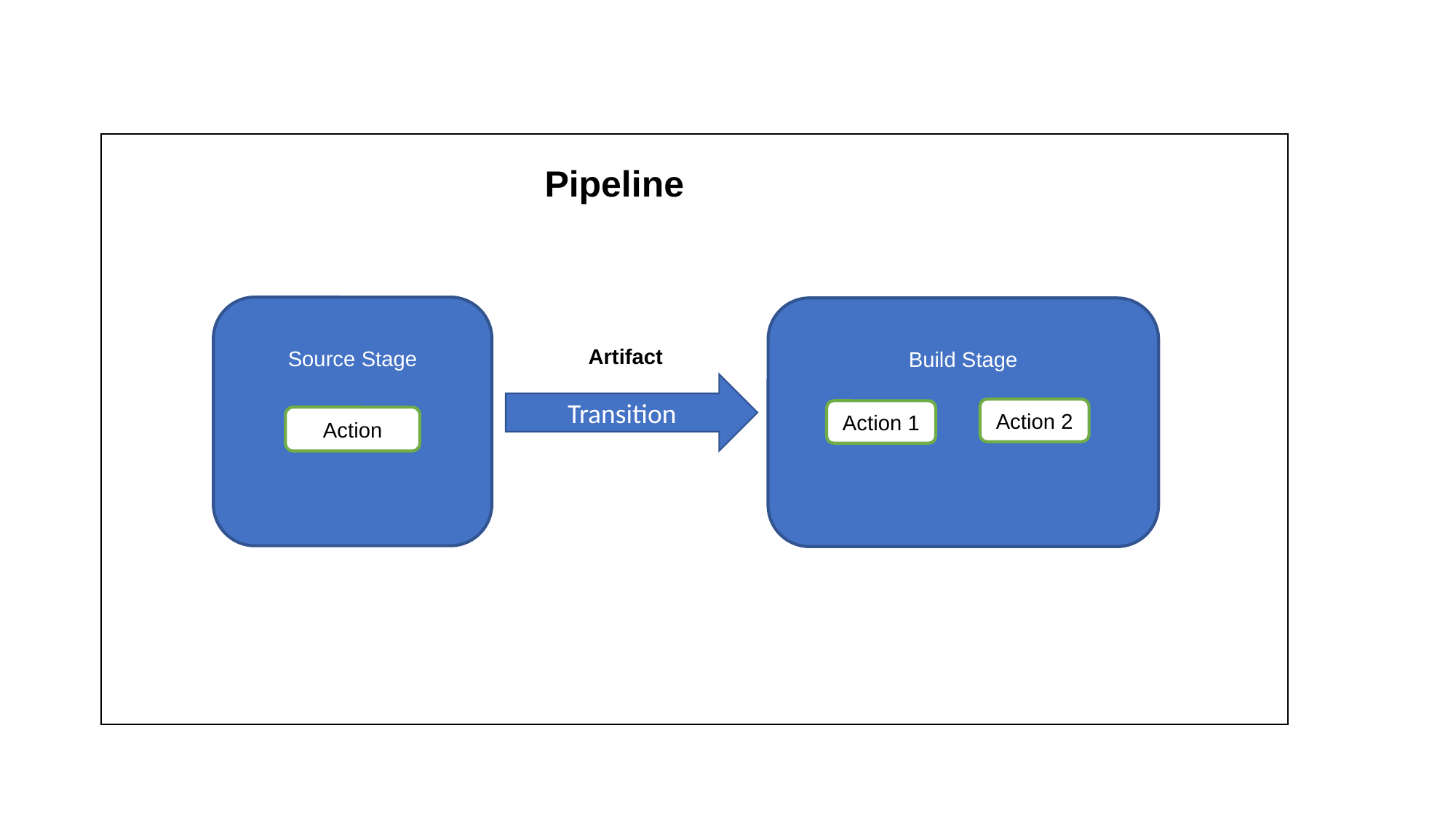

Pipeline
Source Stage

Build Stage

Artifact
Transition
Action 2
Action 1
Action